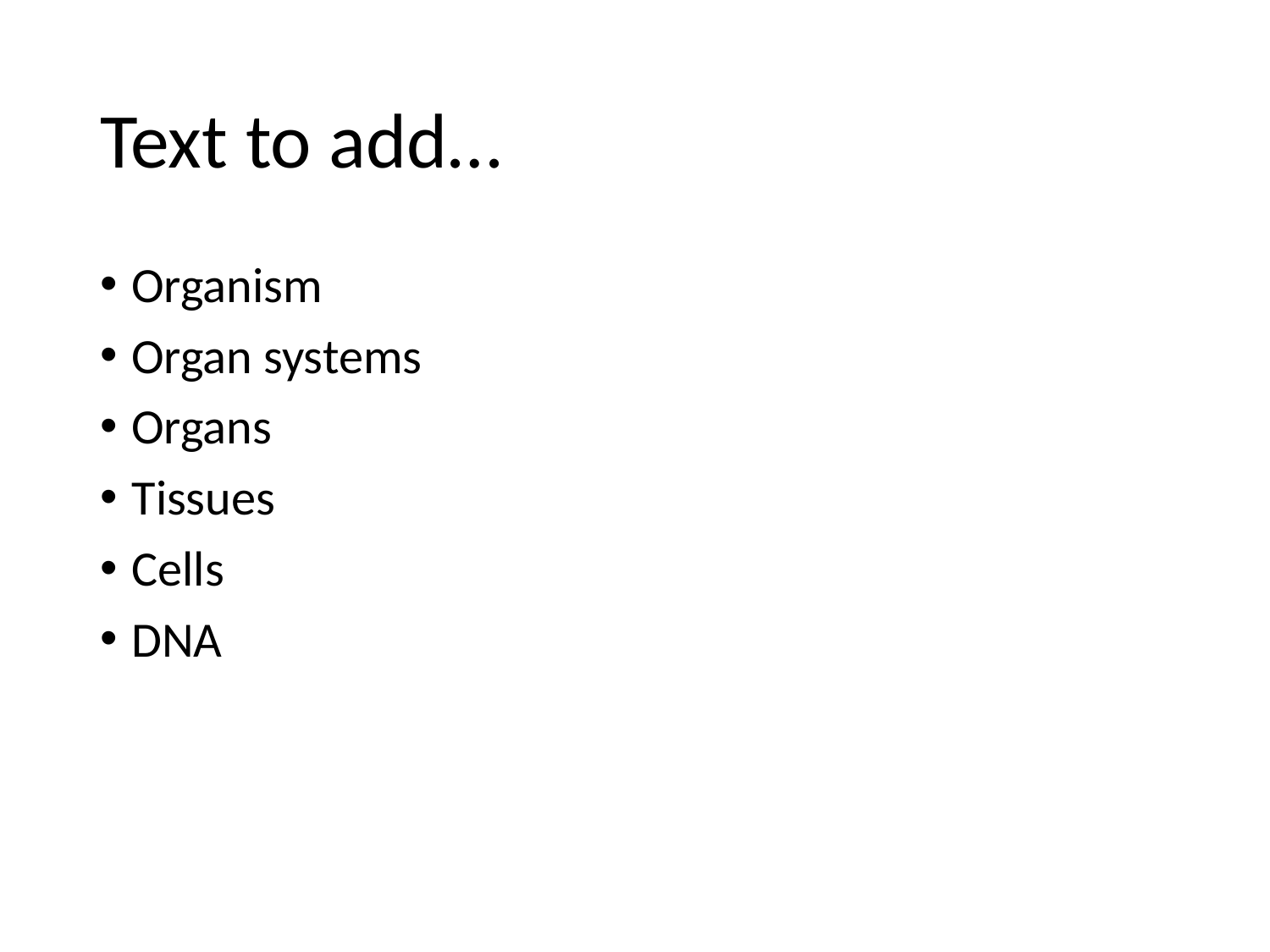

# Text to add…
Organism
Organ systems
Organs
Tissues
Cells
DNA